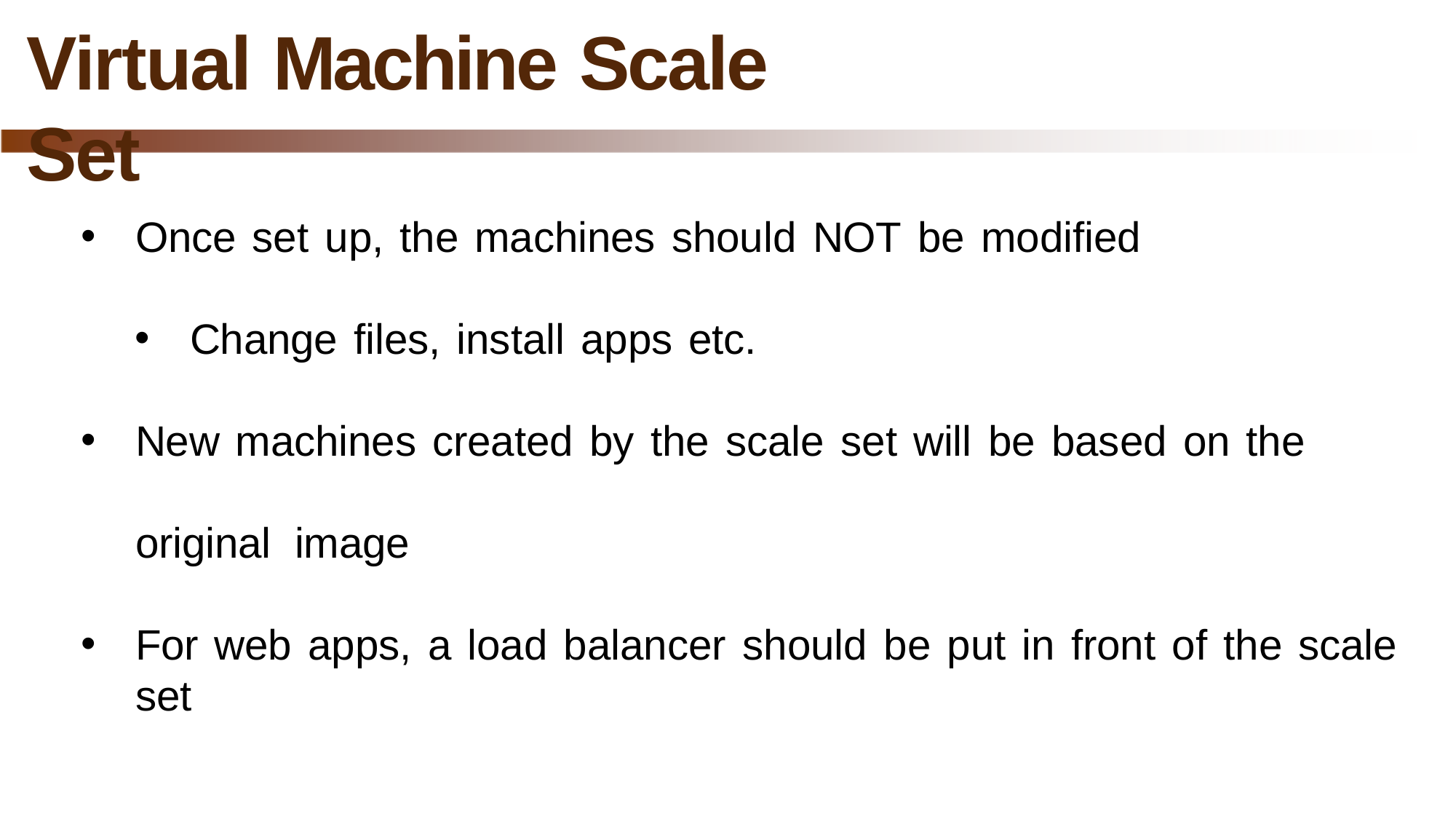

# Virtual Machine Scale Set
Once set up, the machines should NOT be modified

Change files, install apps etc.
New machines created by the scale set will be based on the original  image

For web apps, a load balancer should be put in front of the scale set